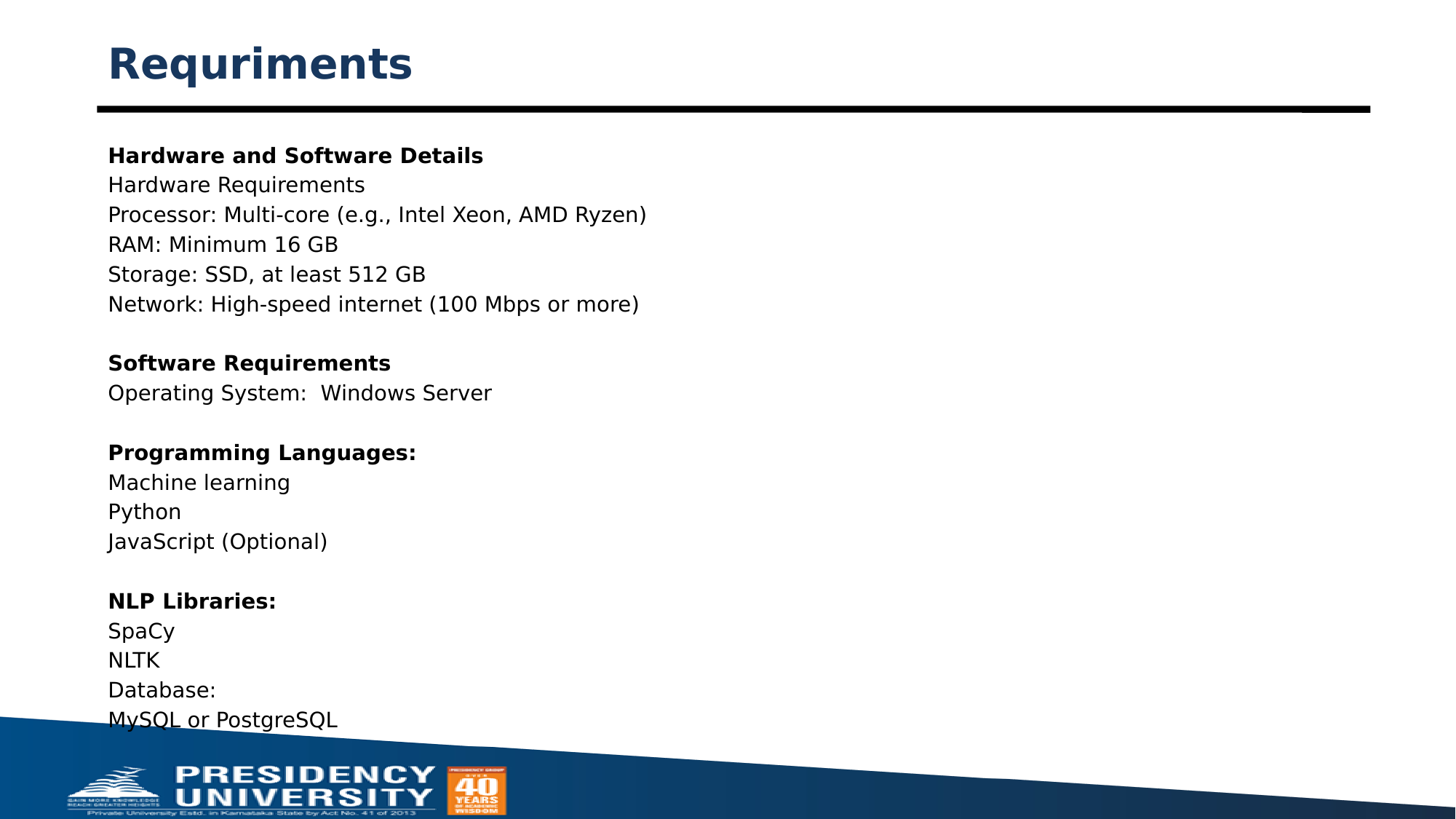

# Requriments
Hardware and Software Details
Hardware Requirements
Processor: Multi-core (e.g., Intel Xeon, AMD Ryzen)
RAM: Minimum 16 GB
Storage: SSD, at least 512 GB
Network: High-speed internet (100 Mbps or more)

Software Requirements
Operating System:  Windows Server

Programming Languages:
Machine learning
Python
JavaScript (Optional)

NLP Libraries:
SpaCy
NLTK
Database:
MySQL or PostgreSQL